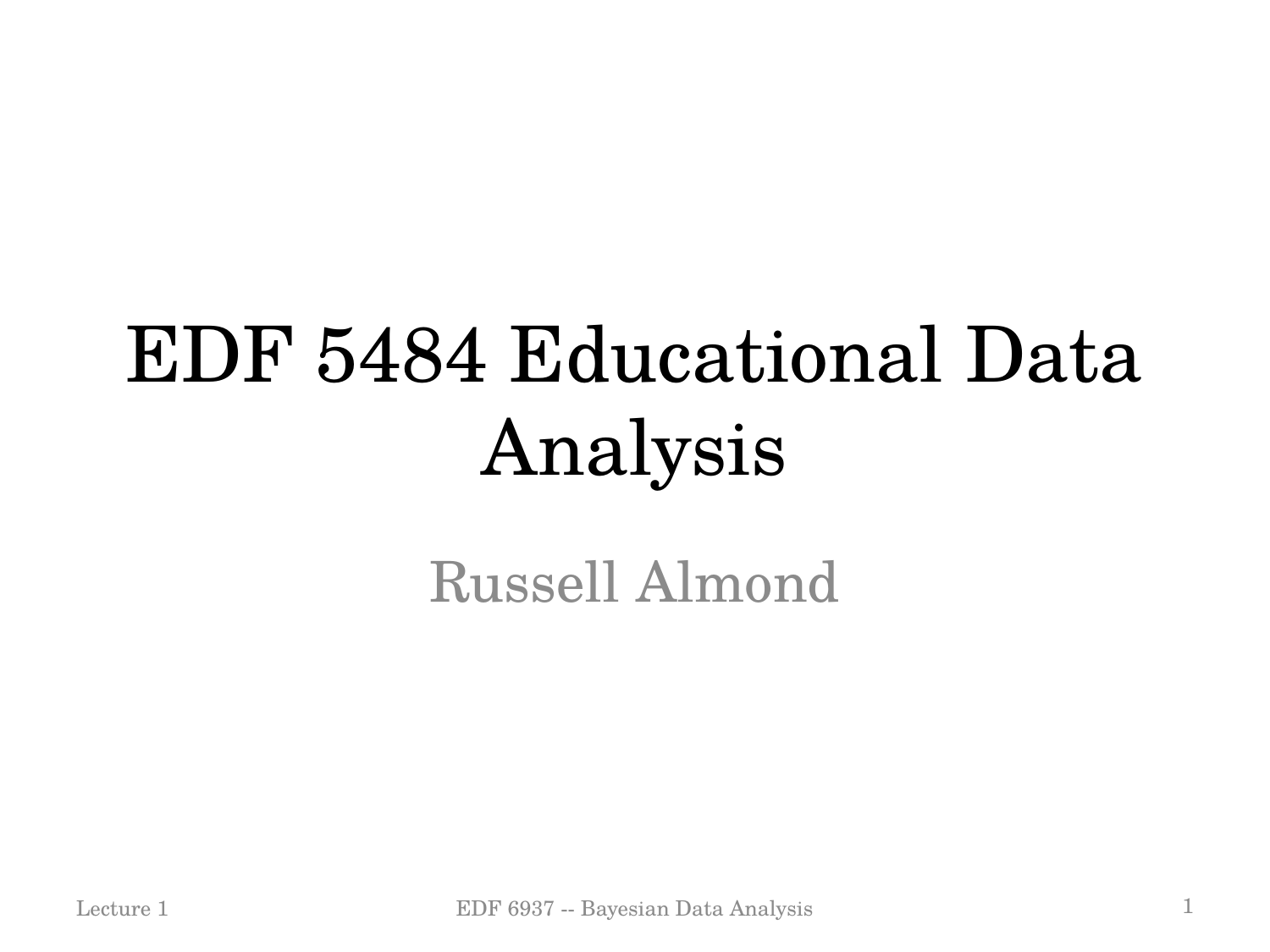

EDF 5484 Educational Data Analysis
Russell Almond

Lecture 1
EDF 6937 -- Bayesian Data Analysis
1